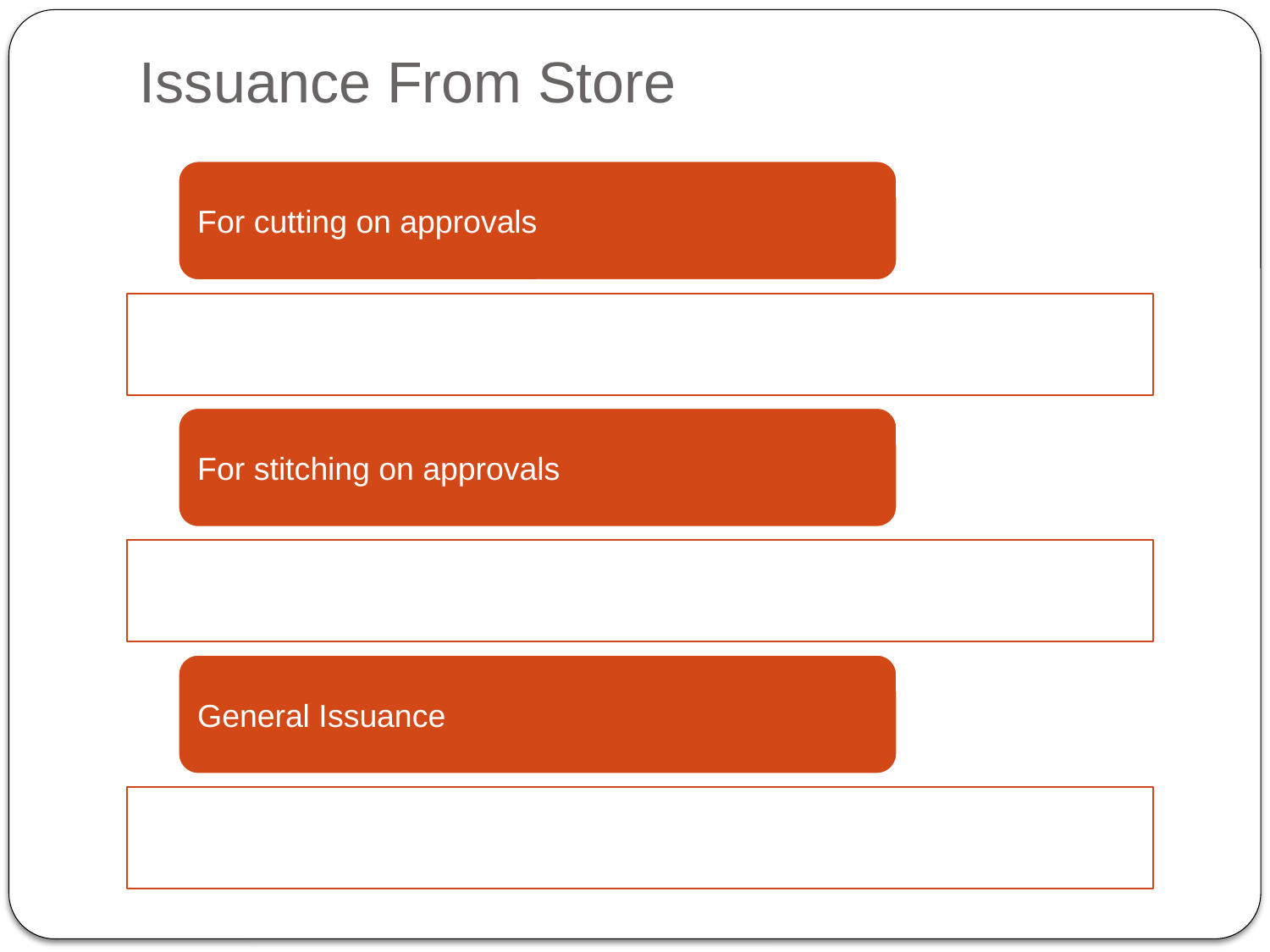

# Issuance From Store
For cutting on approvals
For stitching on approvals
General Issuance